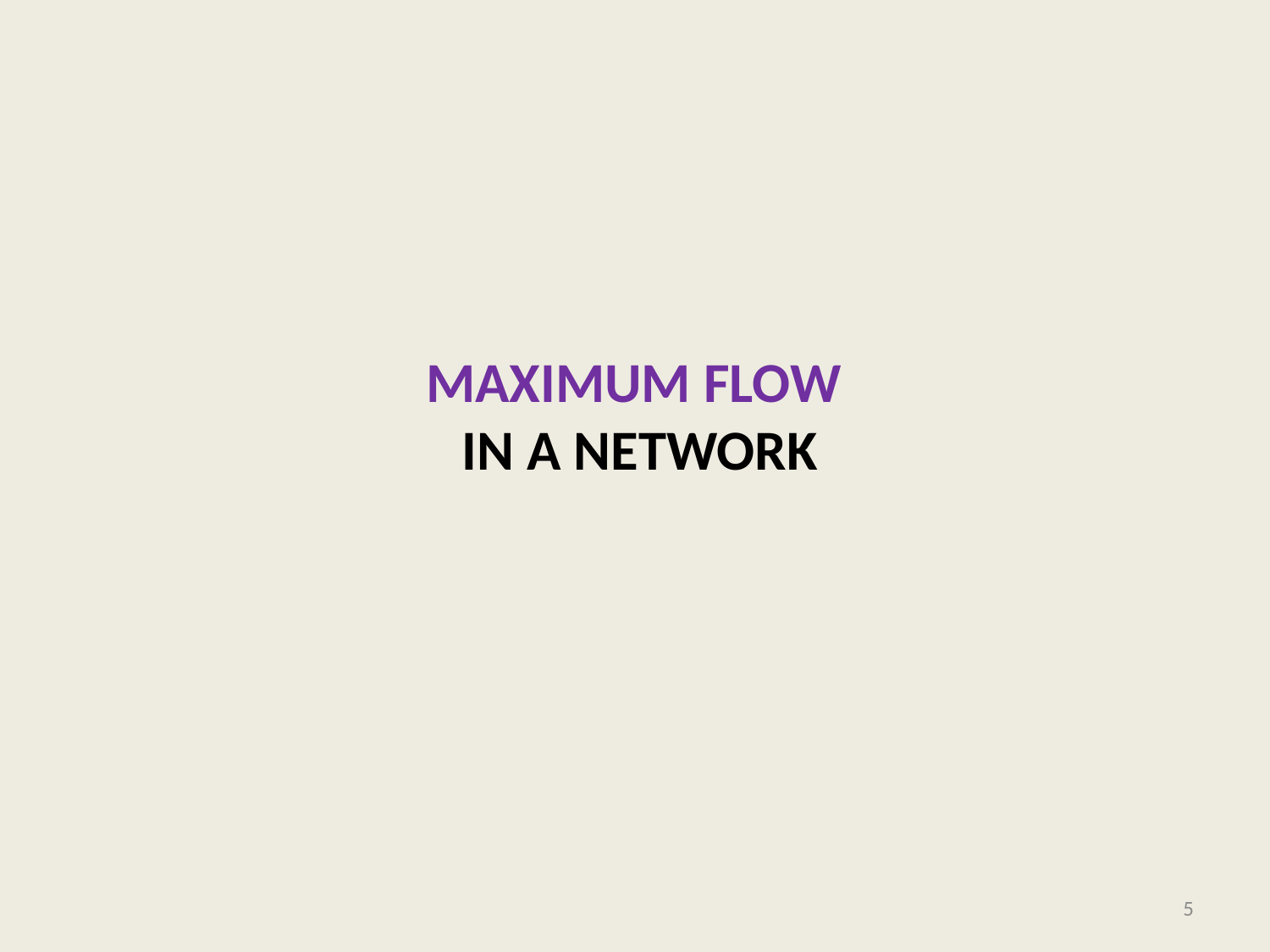

# Maximum Flow in a Network

5